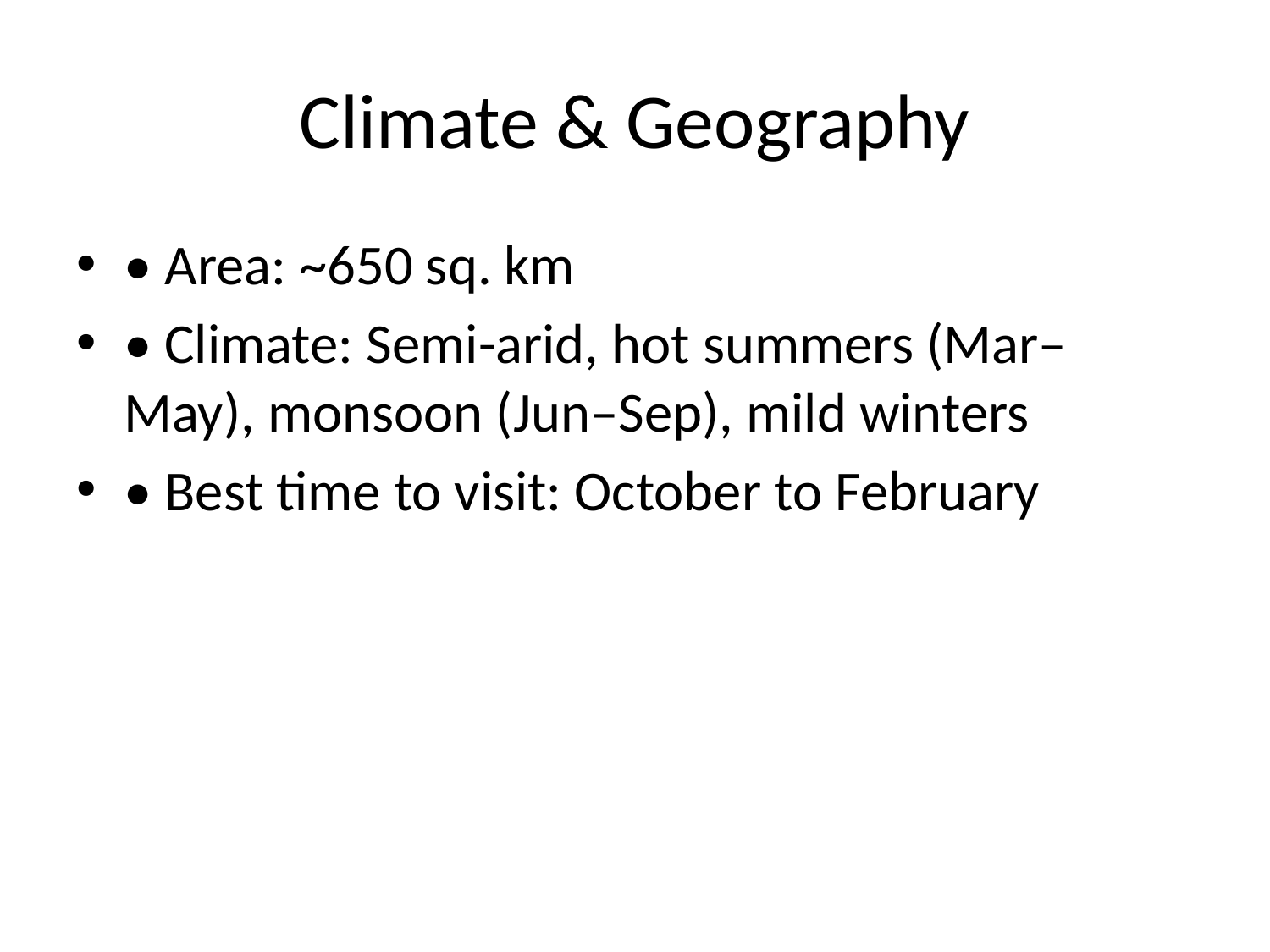

# Climate & Geography
• Area: ~650 sq. km
• Climate: Semi-arid, hot summers (Mar–May), monsoon (Jun–Sep), mild winters
• Best time to visit: October to February